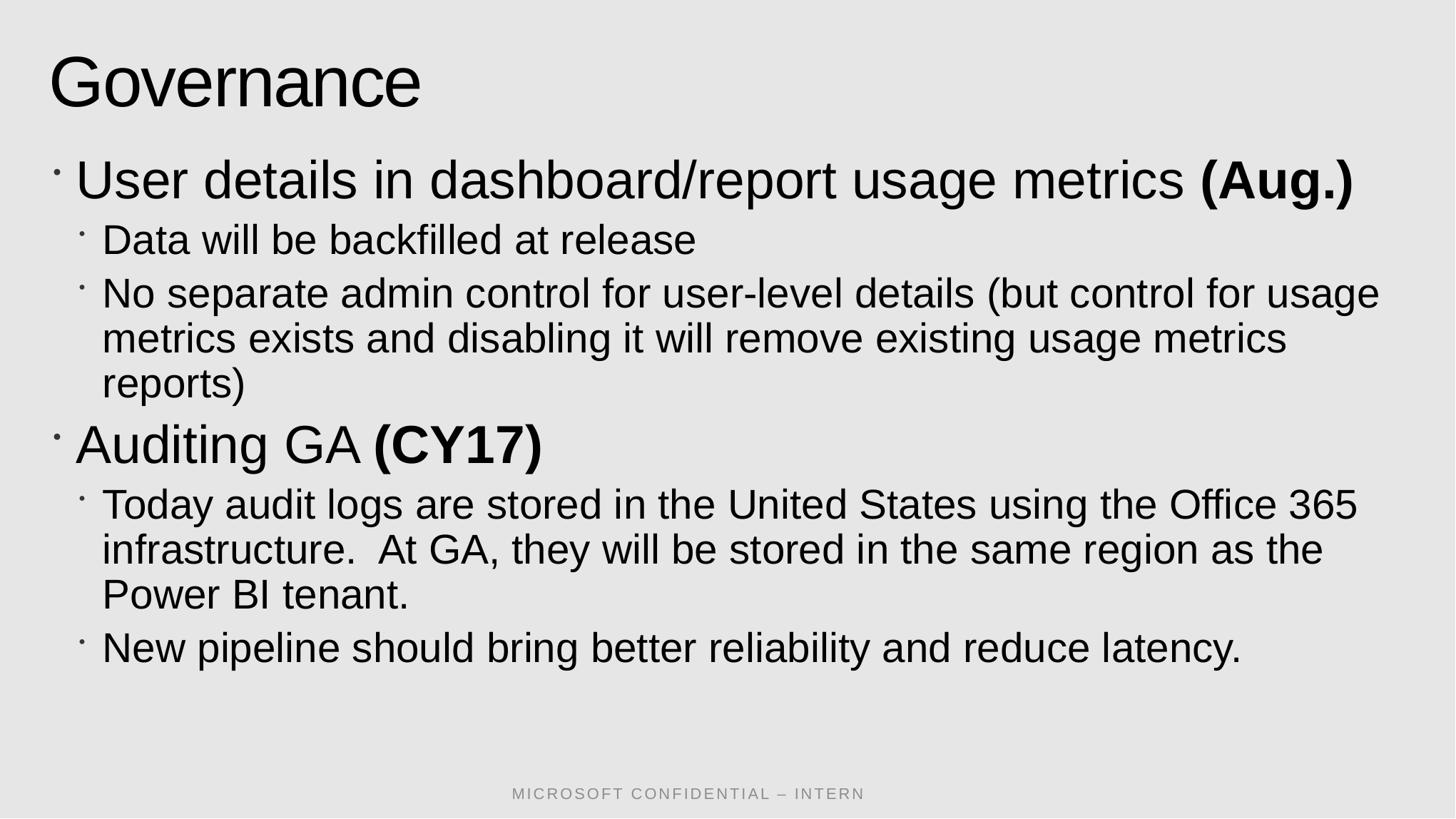

# Governance
User details in dashboard/report usage metrics (Aug.)
Data will be backfilled at release
No separate admin control for user-level details (but control for usage metrics exists and disabling it will remove existing usage metrics reports)
Auditing GA (CY17)
Today audit logs are stored in the United States using the Office 365 infrastructure.  At GA, they will be stored in the same region as the Power BI tenant.
New pipeline should bring better reliability and reduce latency.